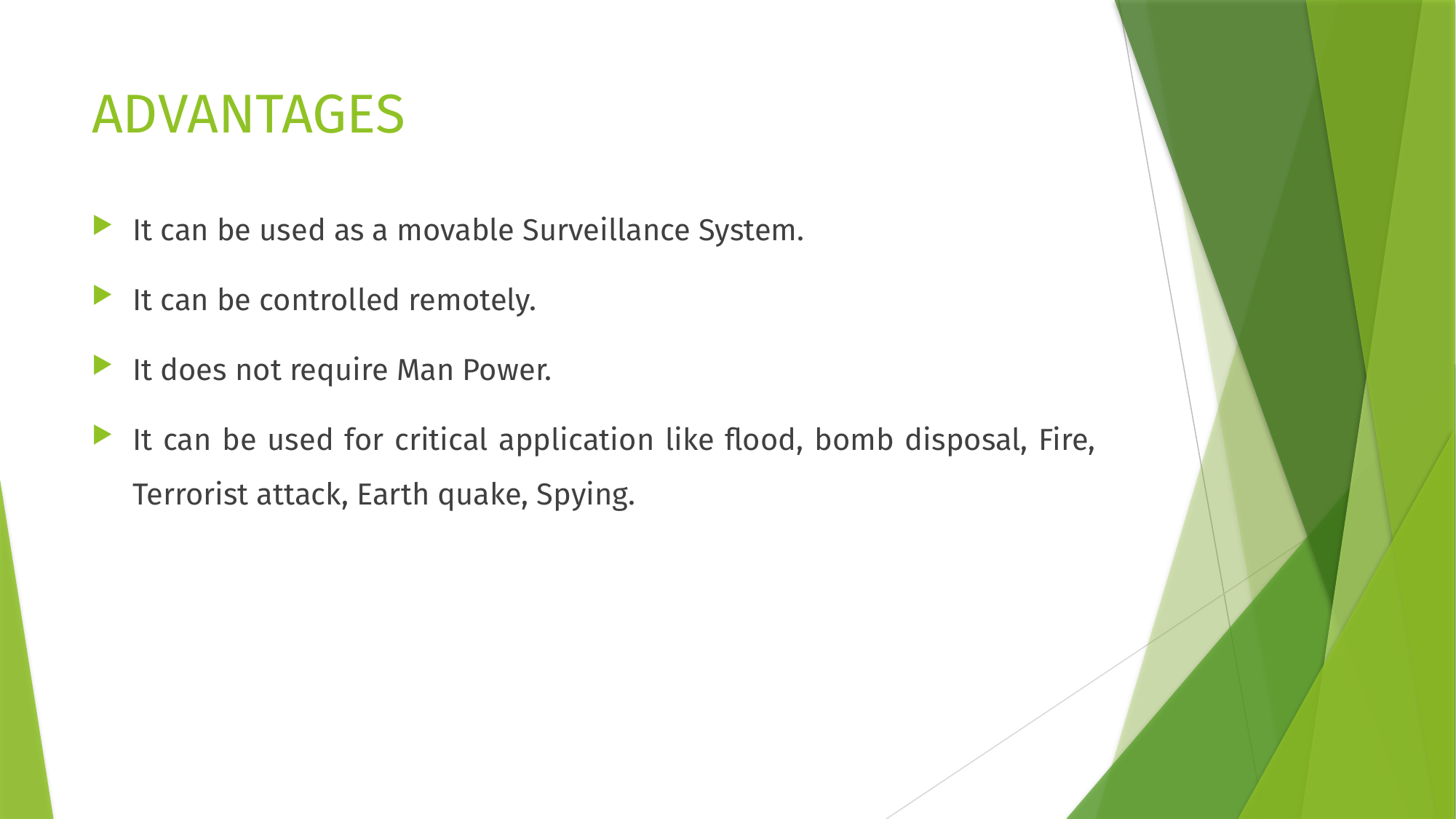

# ADVANTAGES
It can be used as a movable Surveillance System.
It can be controlled remotely.
It does not require Man Power.
It can be used for critical application like flood, bomb disposal, Fire, Terrorist attack, Earth quake, Spying.